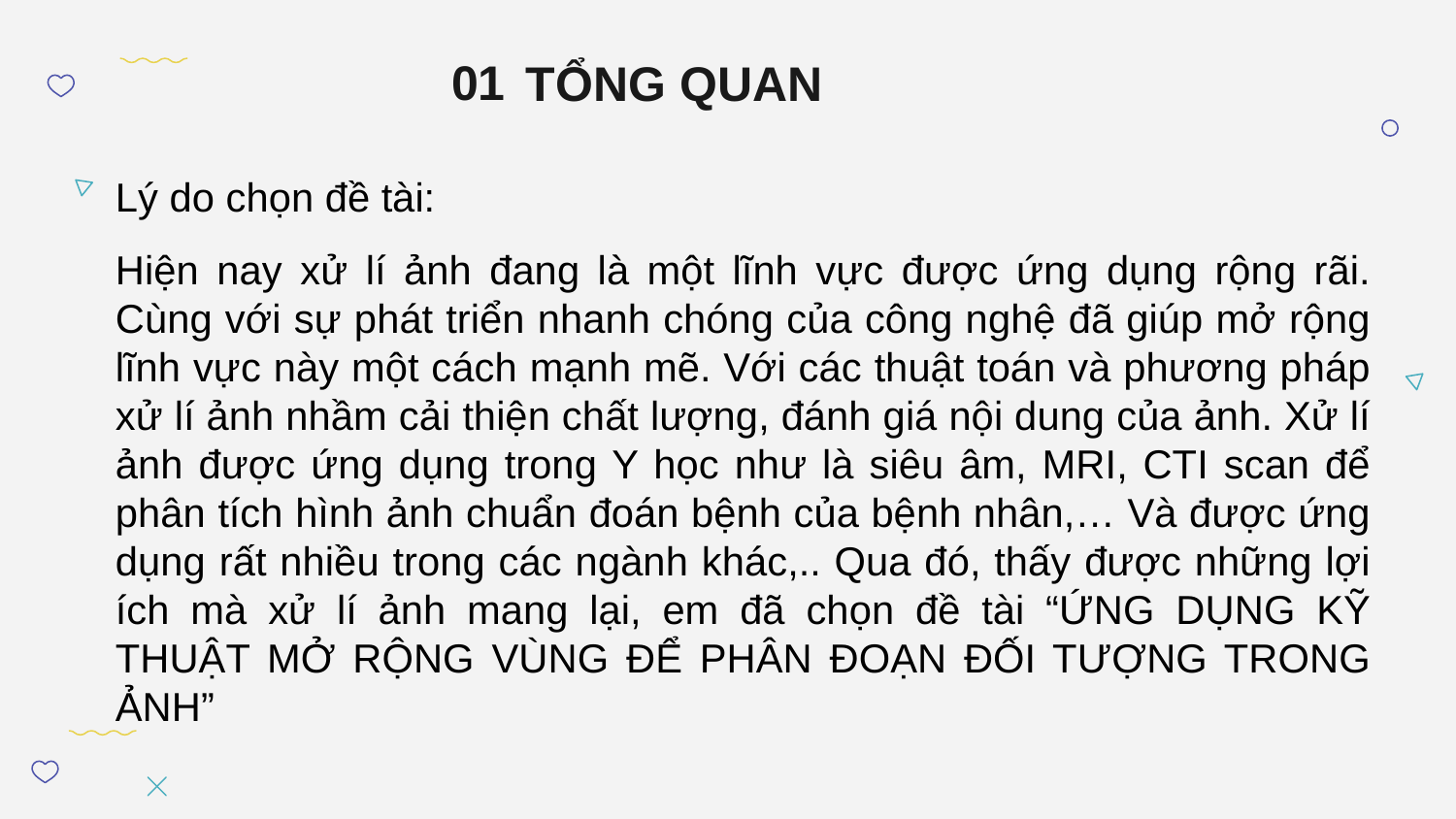

# TỔNG QUAN
01
Lý do chọn đề tài:
Hiện nay xử lí ảnh đang là một lĩnh vực được ứng dụng rộng rãi. Cùng với sự phát triển nhanh chóng của công nghệ đã giúp mở rộng lĩnh vực này một cách mạnh mẽ. Với các thuật toán và phương pháp xử lí ảnh nhầm cải thiện chất lượng, đánh giá nội dung của ảnh. Xử lí ảnh được ứng dụng trong Y học như là siêu âm, MRI, CTI scan để phân tích hình ảnh chuẩn đoán bệnh của bệnh nhân,… Và được ứng dụng rất nhiều trong các ngành khác,.. Qua đó, thấy được những lợi ích mà xử lí ảnh mang lại, em đã chọn đề tài “ỨNG DỤNG KỸ THUẬT MỞ RỘNG VÙNG ĐỂ PHÂN ĐOẠN ĐỐI TƯỢNG TRONG ẢNH”